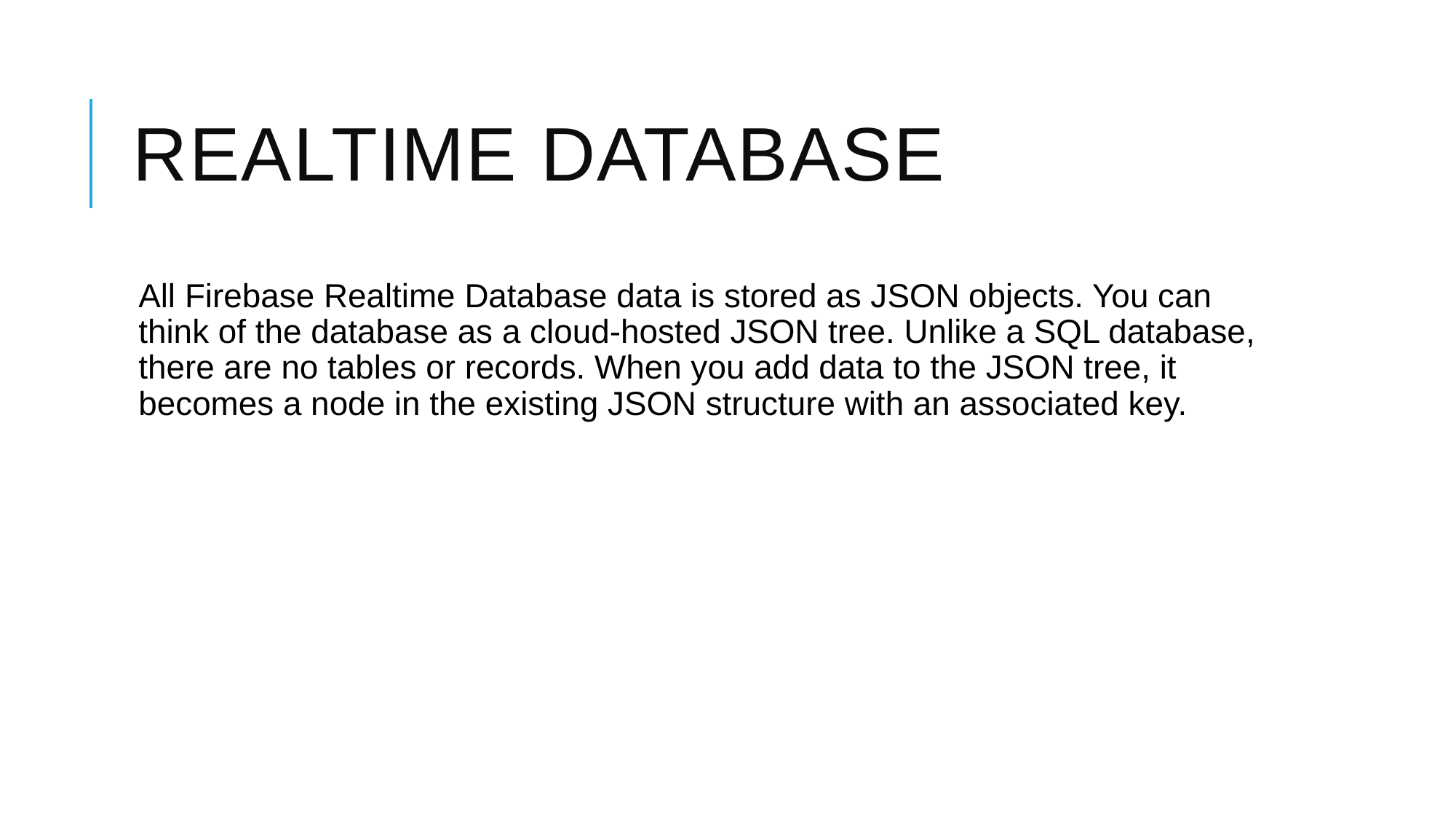

# Realtime Database
All Firebase Realtime Database data is stored as JSON objects. You can think of the database as a cloud-hosted JSON tree. Unlike a SQL database, there are no tables or records. When you add data to the JSON tree, it becomes a node in the existing JSON structure with an associated key.